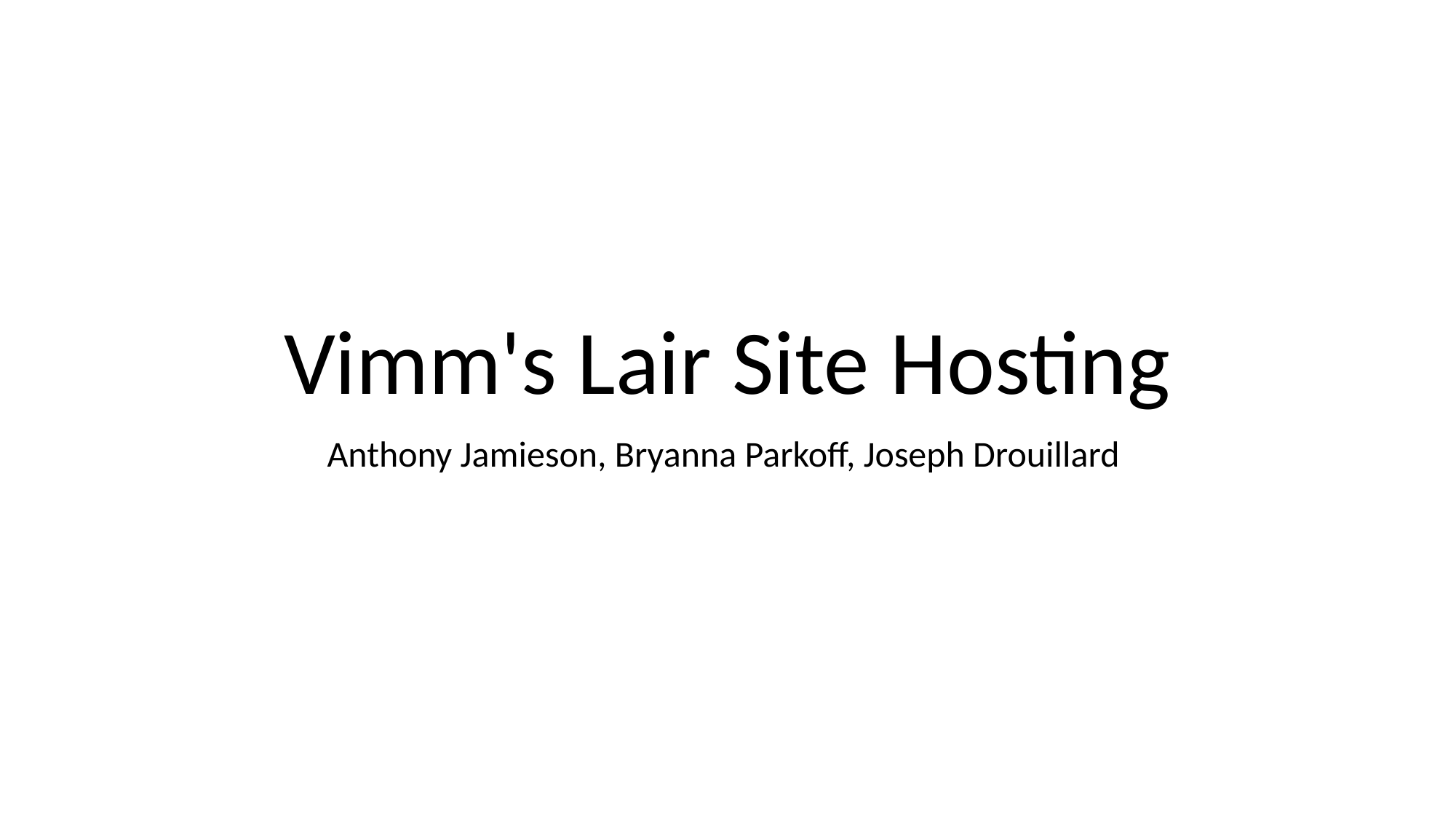

# Vimm's Lair Site Hosting
Anthony Jamieson, Bryanna Parkoff, Joseph Drouillard